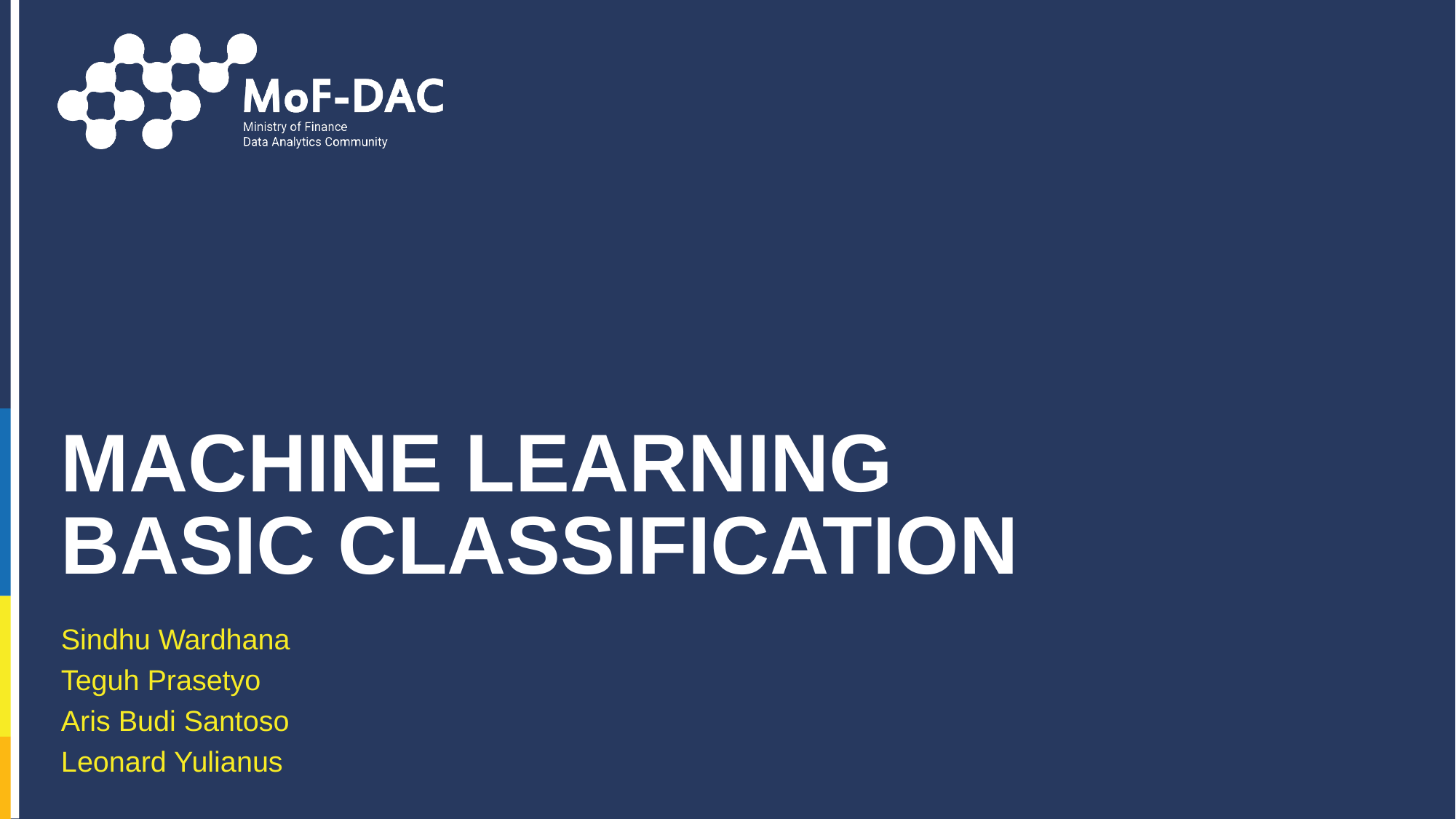

# MACHINE LEARNING BASIC CLASSIFICATION
Sindhu Wardhana
Teguh Prasetyo
Aris Budi Santoso
Leonard Yulianus